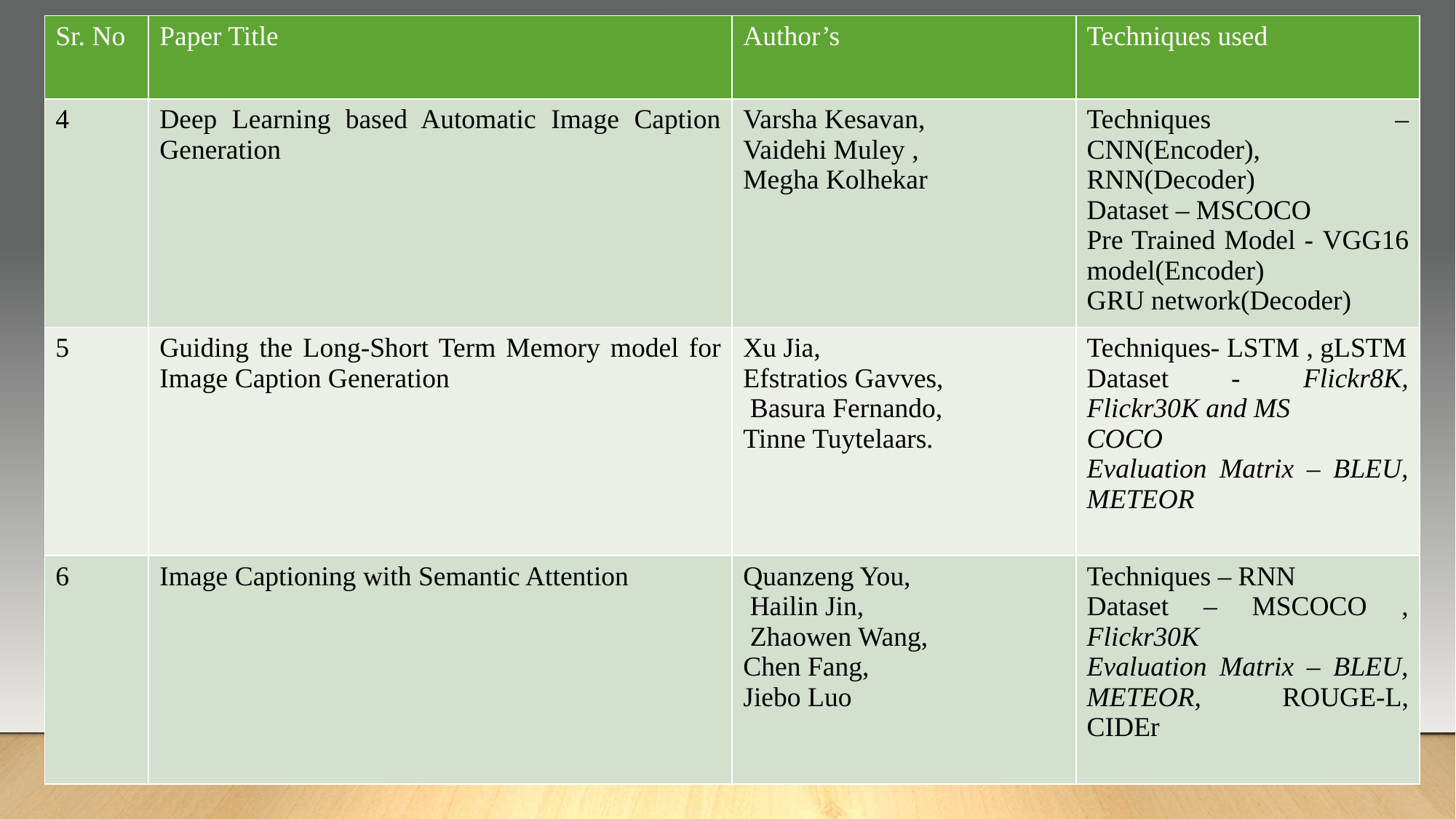

| Sr. No | Paper Title | Author’s | Techniques used |
| --- | --- | --- | --- |
| 4 | Deep Learning based Automatic Image Caption Generation | Varsha Kesavan, Vaidehi Muley , Megha Kolhekar | Techniques – CNN(Encoder), RNN(Decoder) Dataset – MSCOCO Pre Trained Model - VGG16 model(Encoder) GRU network(Decoder) |
| 5 | Guiding the Long-Short Term Memory model for Image Caption Generation | Xu Jia, Efstratios Gavves, Basura Fernando, Tinne Tuytelaars. | Techniques- LSTM , gLSTM Dataset - Flickr8K, Flickr30K and MS COCO Evaluation Matrix – BLEU, METEOR |
| 6 | Image Captioning with Semantic Attention | Quanzeng You, Hailin Jin, Zhaowen Wang, Chen Fang, Jiebo Luo | Techniques – RNN Dataset – MSCOCO , Flickr30K Evaluation Matrix – BLEU, METEOR, ROUGE-L, CIDEr |